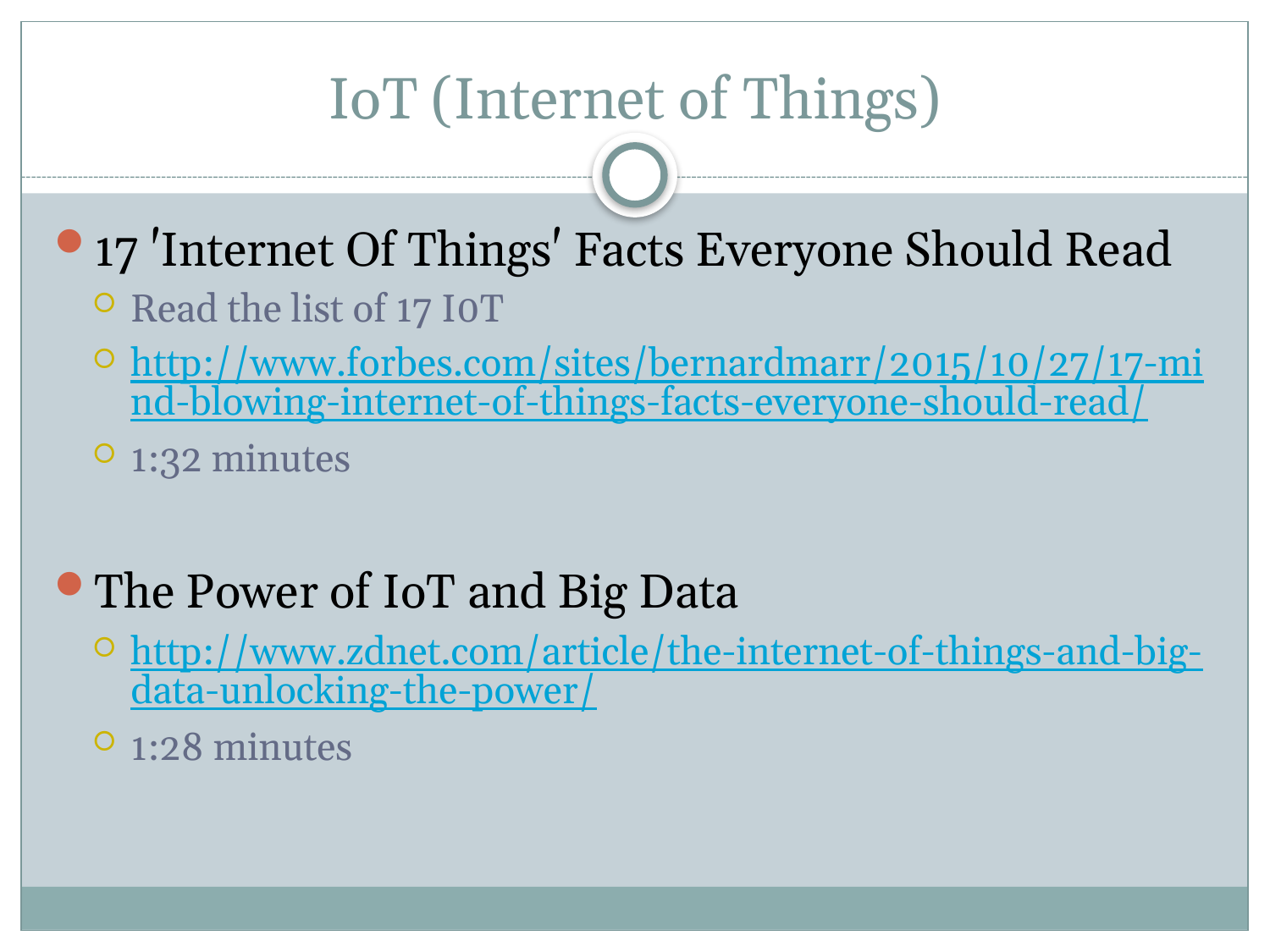

# IoT (Internet of Things)
17 'Internet Of Things' Facts Everyone Should Read
Read the list of 17 I0T
http://www.forbes.com/sites/bernardmarr/2015/10/27/17-mind-blowing-internet-of-things-facts-everyone-should-read/
1:32 minutes

The Power of IoT and Big Data
http://www.zdnet.com/article/the-internet-of-things-and-big-data-unlocking-the-power/
1:28 minutes